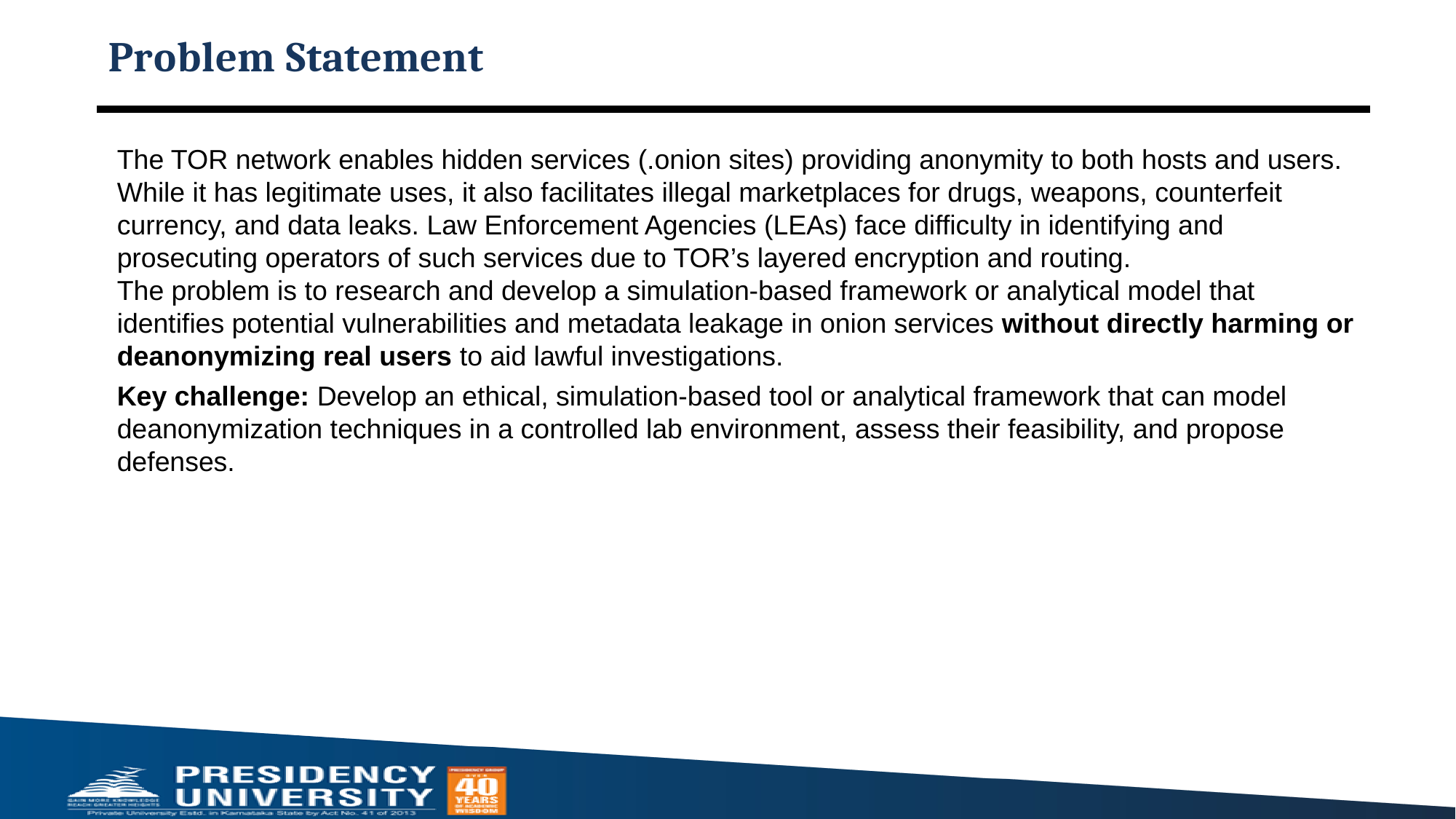

# Problem Statement
The TOR network enables hidden services (.onion sites) providing anonymity to both hosts and users. While it has legitimate uses, it also facilitates illegal marketplaces for drugs, weapons, counterfeit currency, and data leaks. Law Enforcement Agencies (LEAs) face difficulty in identifying and prosecuting operators of such services due to TOR’s layered encryption and routing.
The problem is to research and develop a simulation-based framework or analytical model that identifies potential vulnerabilities and metadata leakage in onion services without directly harming or deanonymizing real users to aid lawful investigations.
Key challenge: Develop an ethical, simulation-based tool or analytical framework that can model deanonymization techniques in a controlled lab environment, assess their feasibility, and propose defenses.